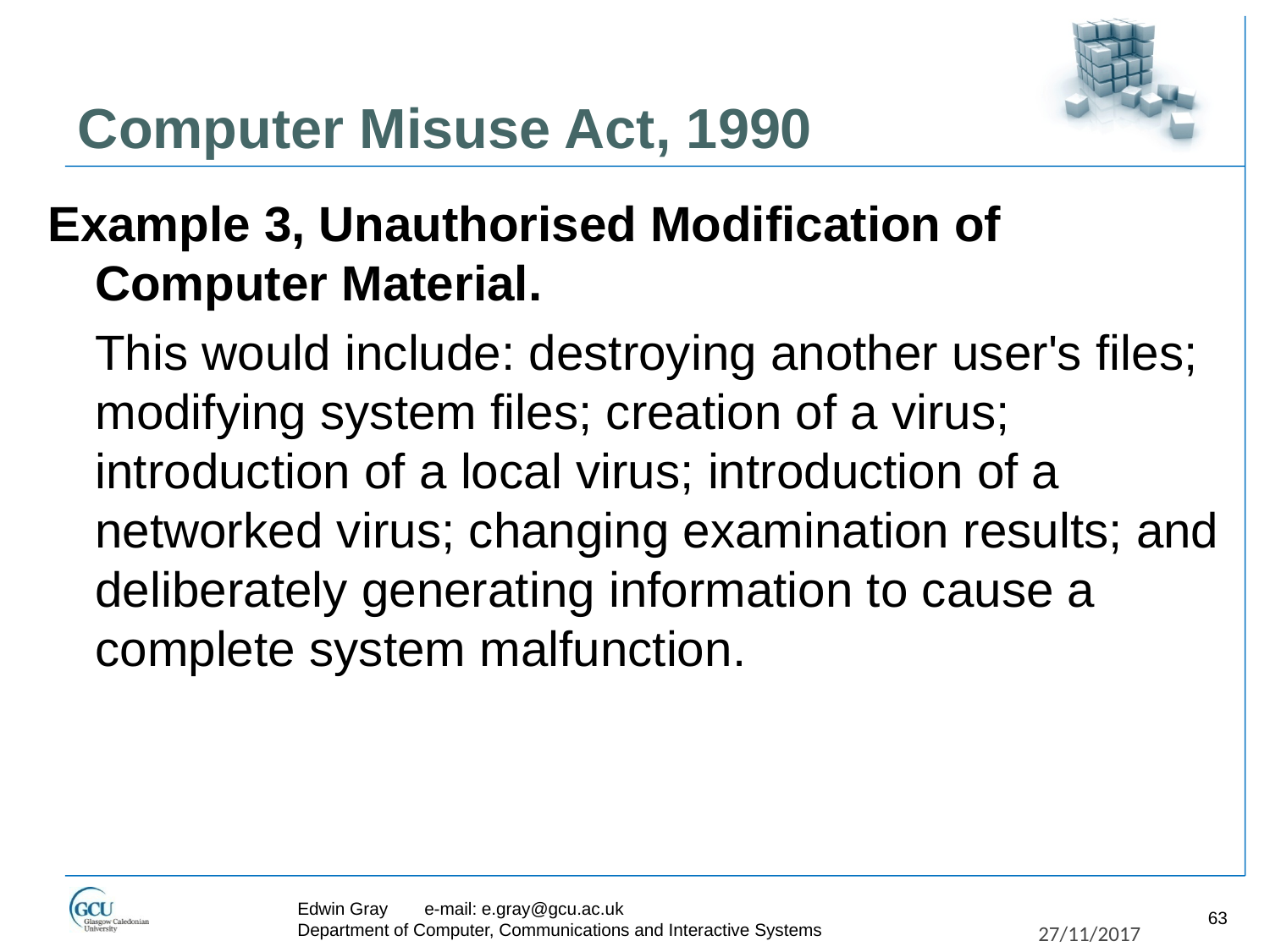

# Computer Misuse Act, 1990
Example 3, Unauthorised Modification of Computer Material.
	This would include: destroying another user's files; modifying system files; creation of a virus; introduction of a local virus; introduction of a networked virus; changing examination results; and deliberately generating information to cause a complete system malfunction.

Edwin Gray	e-mail: e.gray@gcu.ac.uk
Department of Computer, Communications and Interactive Systems
63
27/11/2017